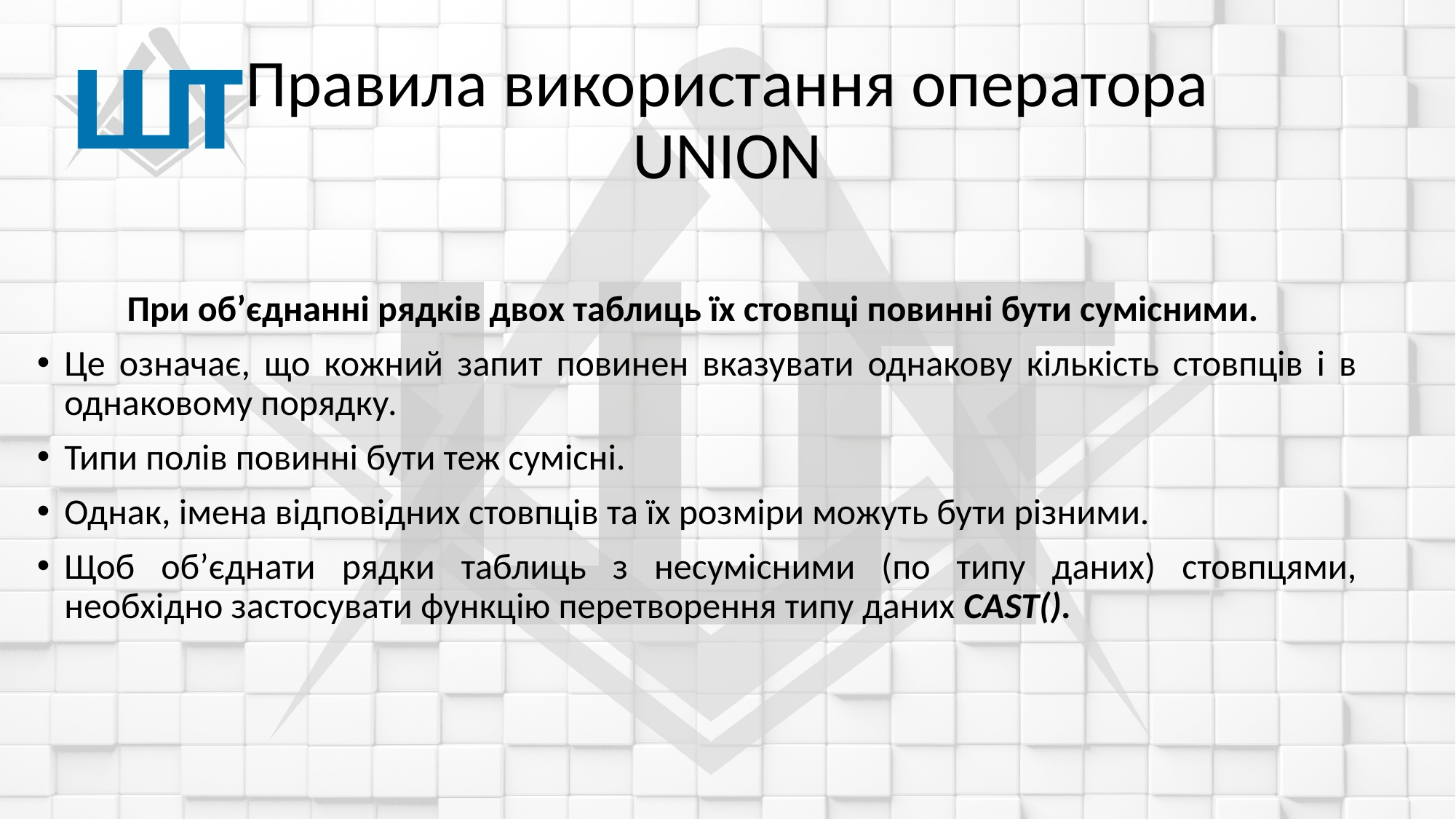

# Правила використання оператора UNION
При об’єднанні рядків двох таблиць їх стовпці повинні бути сумісними.
Це означає, що кожний запит повинен вказувати однакову кількість стовпців і в однаковому порядку.
Типи полів повинні бути теж сумісні.
Однак, імена відповідних стовпців та їх розміри можуть бути різними.
Щоб об’єднати рядки таблиць з несумісними (по типу даних) стовпцями, необхідно застосувати функцію перетворення типу даних CAST().